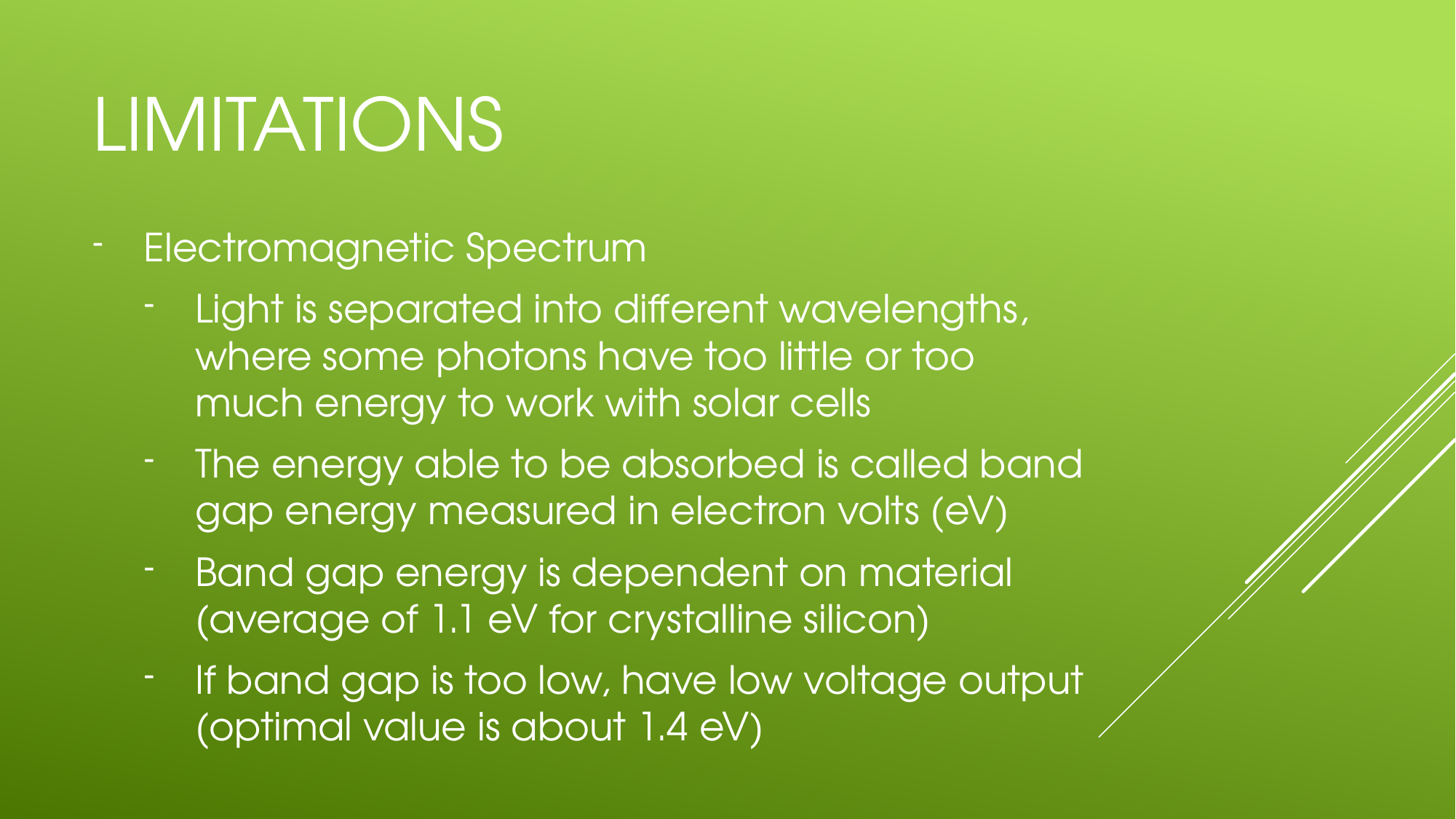

# Limitations
Electromagnetic Spectrum
Light is separated into different wavelengths, where some photons have too little or too much energy to work with solar cells
The energy able to be absorbed is called band gap energy measured in electron volts (eV)
Band gap energy is dependent on material (average of 1.1 eV for crystalline silicon)
If band gap is too low, have low voltage output (optimal value is about 1.4 eV)